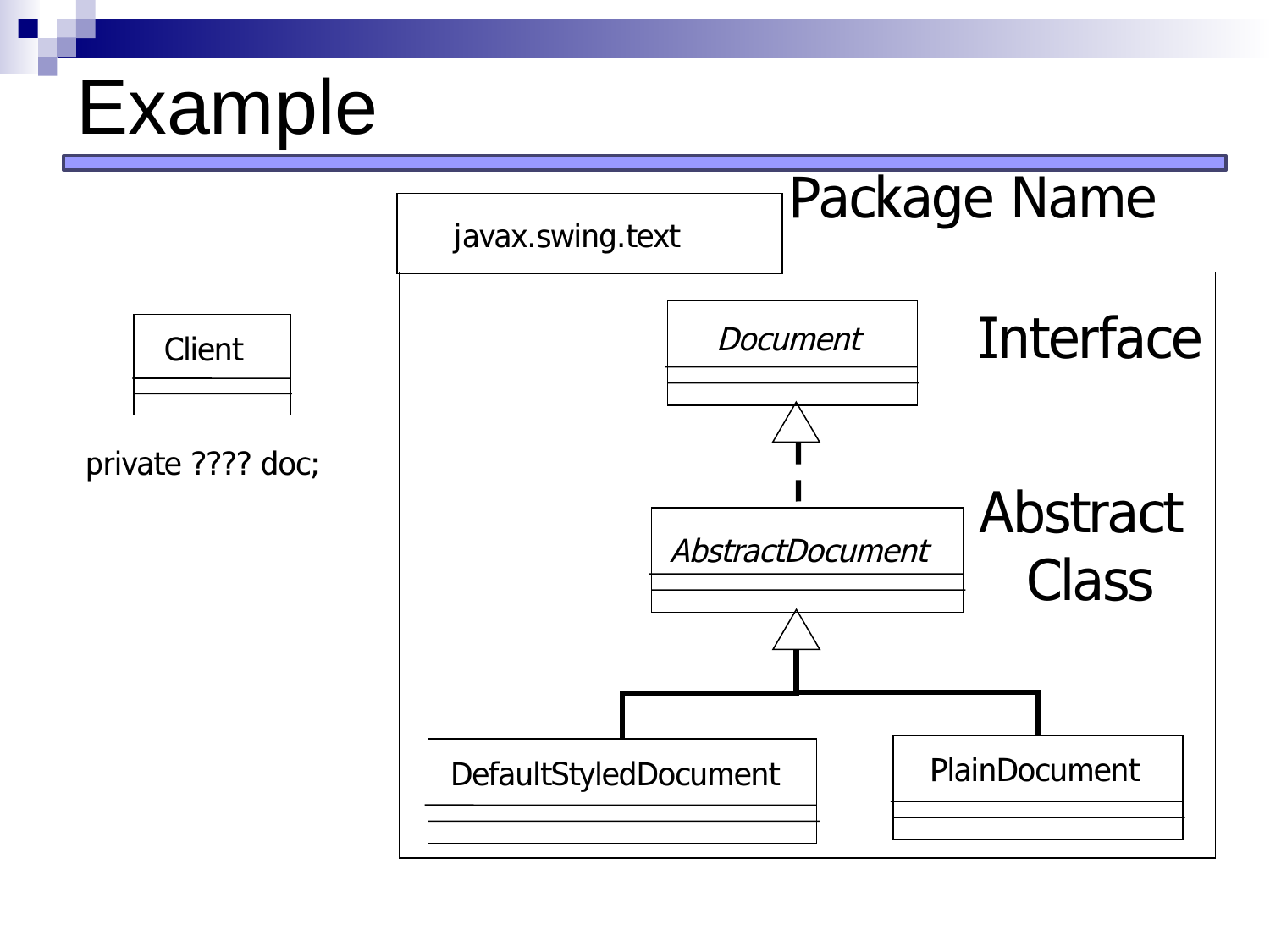

# Example
Package Name

javax.swing.text

Interface

Document

Client

private ???? doc;

Abstract
Class

AbstractDocument

PlainDocument
DefaultStyledDocument